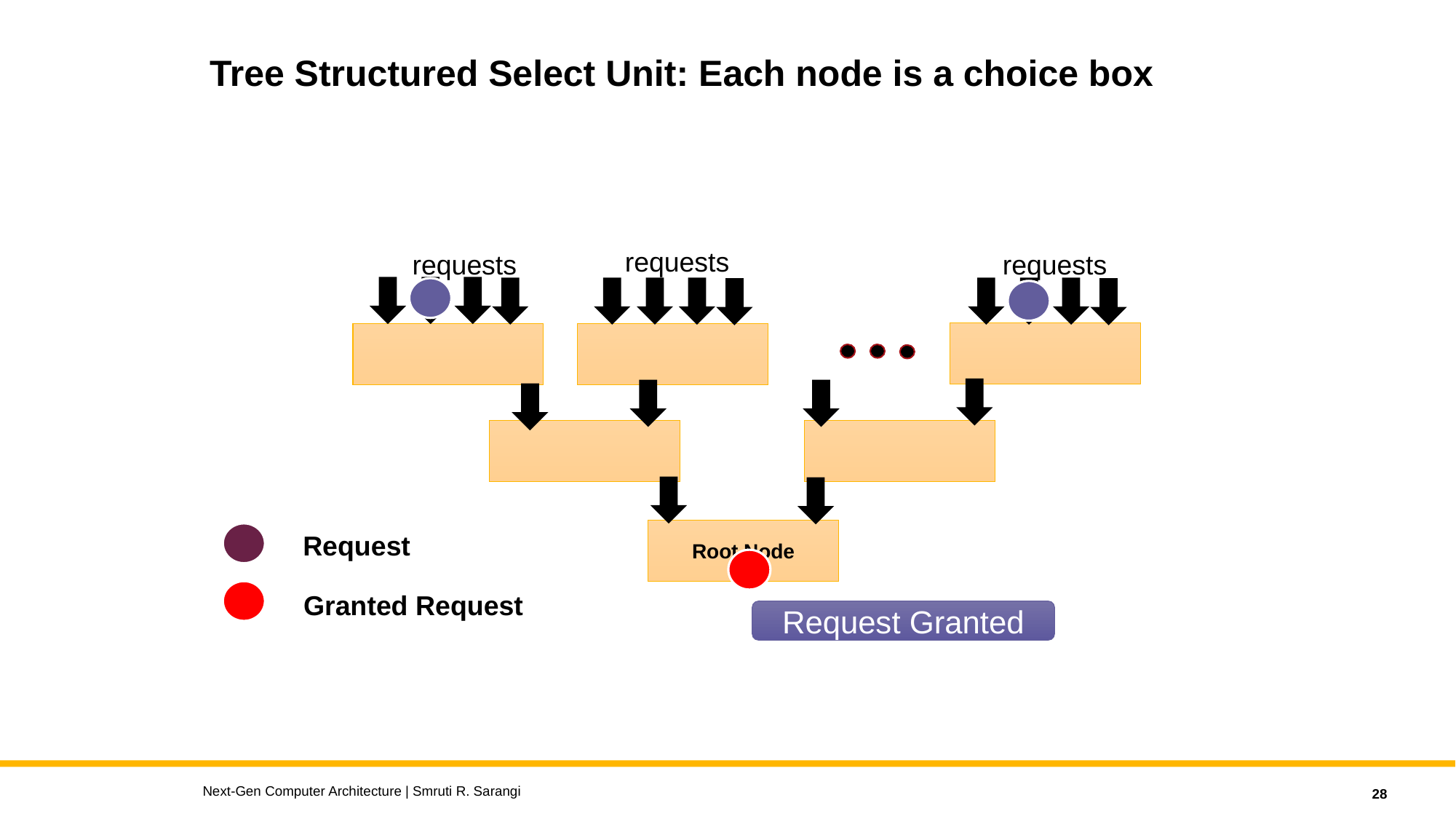

# Tree Structured Select Unit: Each node is a choice box
requests
requests
requests

Root Node

Request

Granted Request
Request Granted
Next-Gen Computer Architecture | Smruti R. Sarangi
28